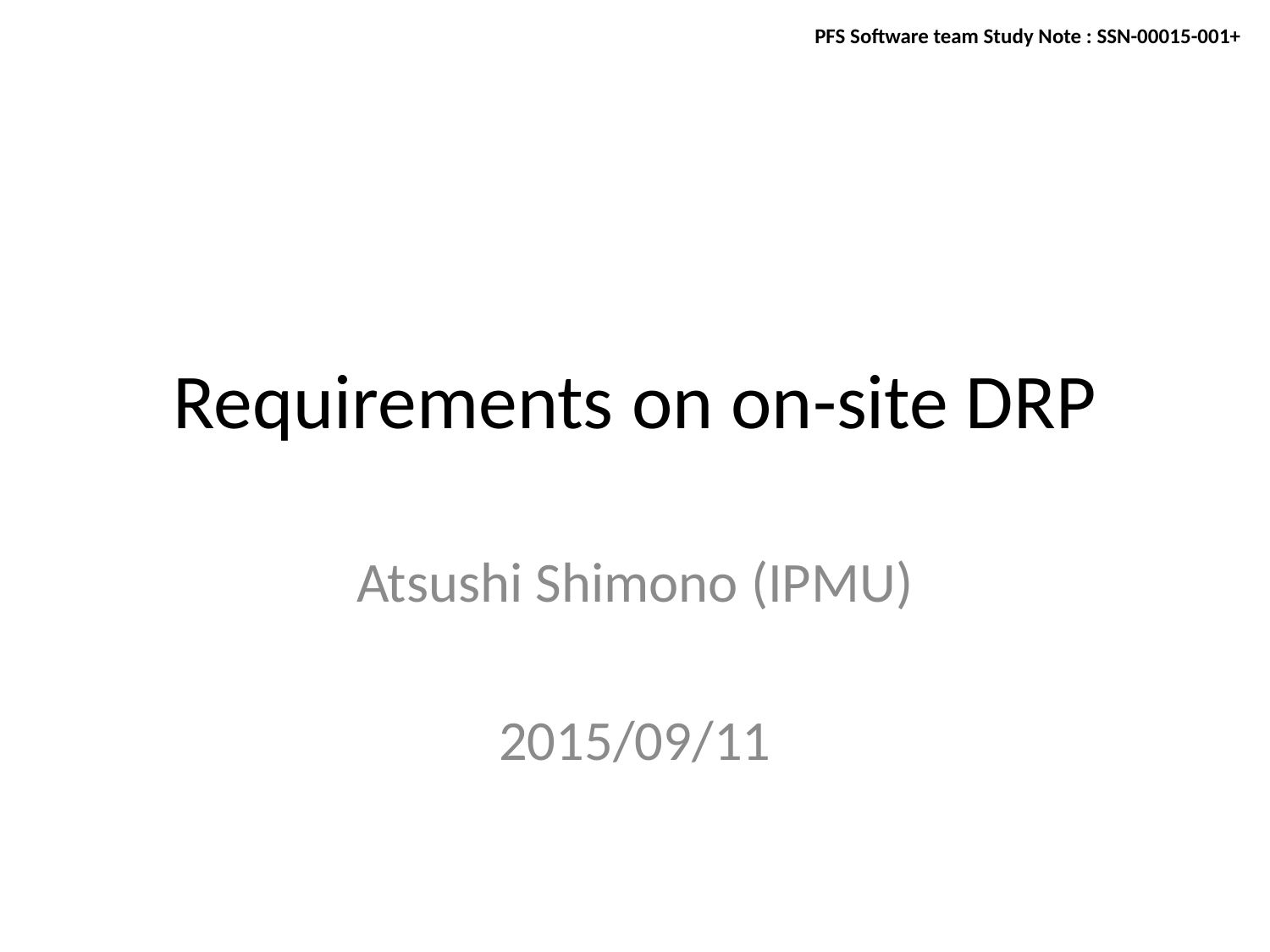

PFS Software team Study Note : SSN-00015-001+
# Requirements on on-site DRP
Atsushi Shimono (IPMU)

2015/09/11